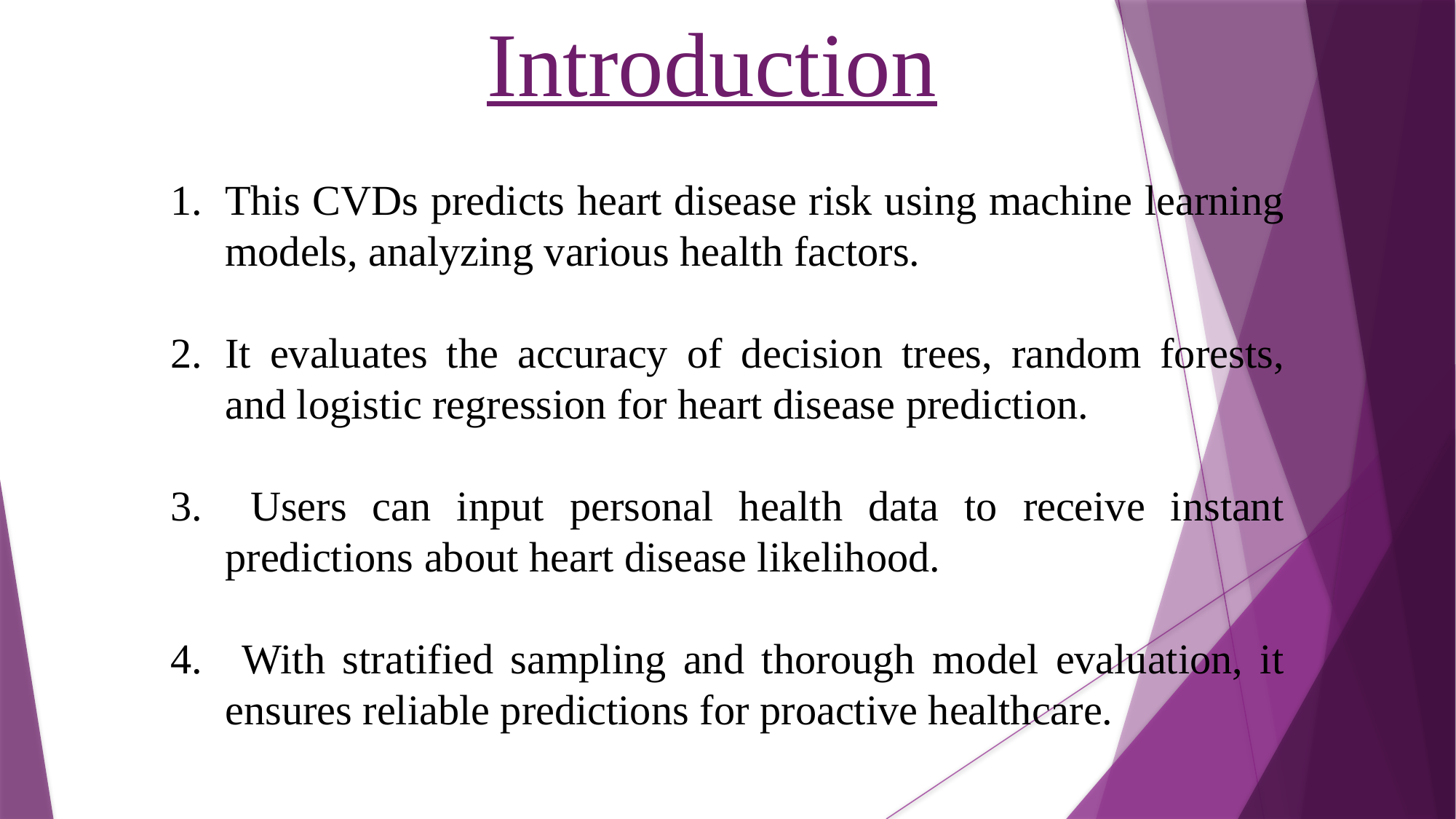

# Introduction
This CVDs predicts heart disease risk using machine learning models, analyzing various health factors.

It evaluates the accuracy of decision trees, random forests, and logistic regression for heart disease prediction.

 Users can input personal health data to receive instant predictions about heart disease likelihood.

 With stratified sampling and thorough model evaluation, it ensures reliable predictions for proactive healthcare.